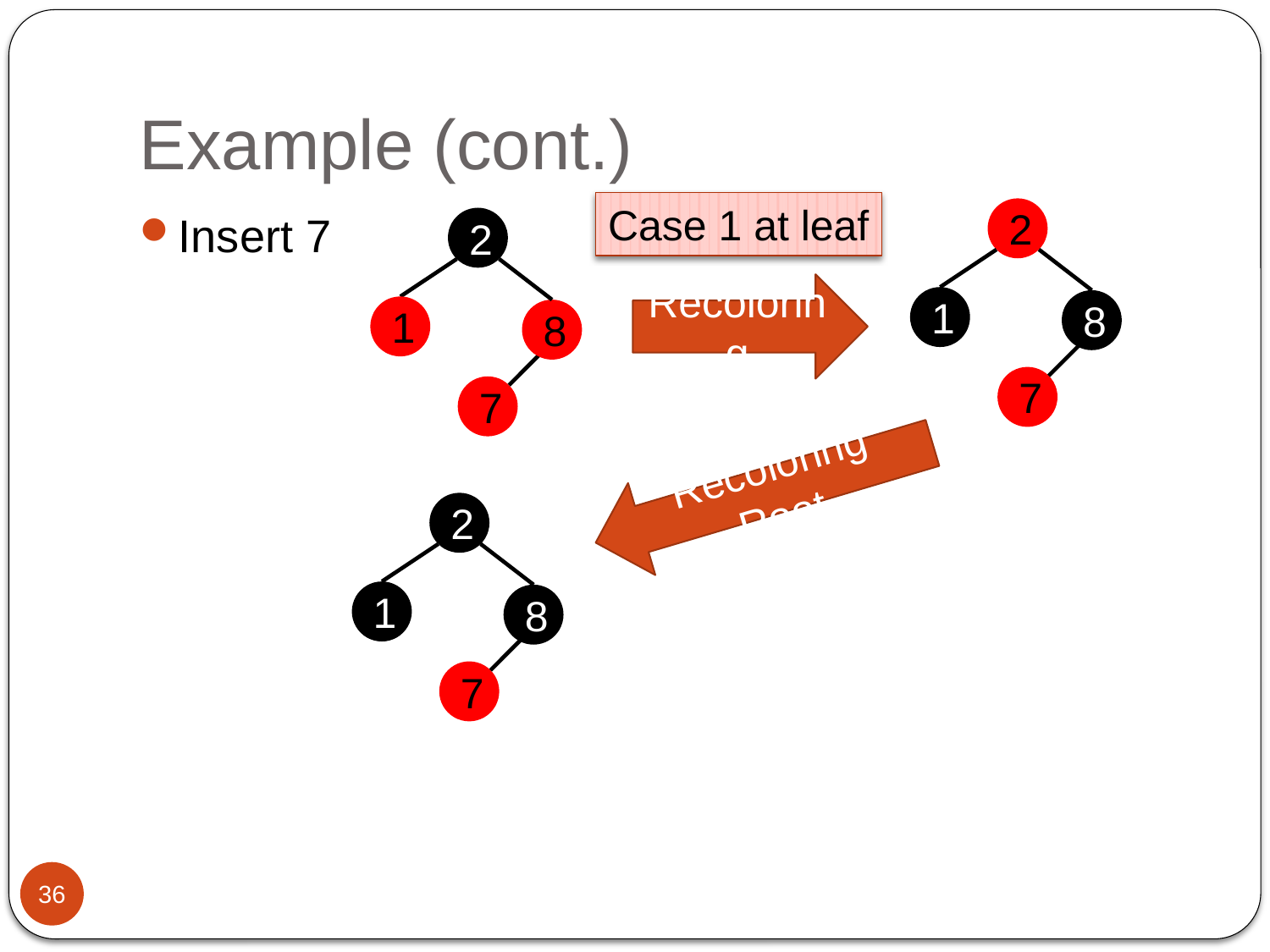

# Example (cont.)
Case 1 at leaf
2
1
8
7
Insert 7
2
1
8
Recoloring
7
Recoloring Root
2
1
8
7
36